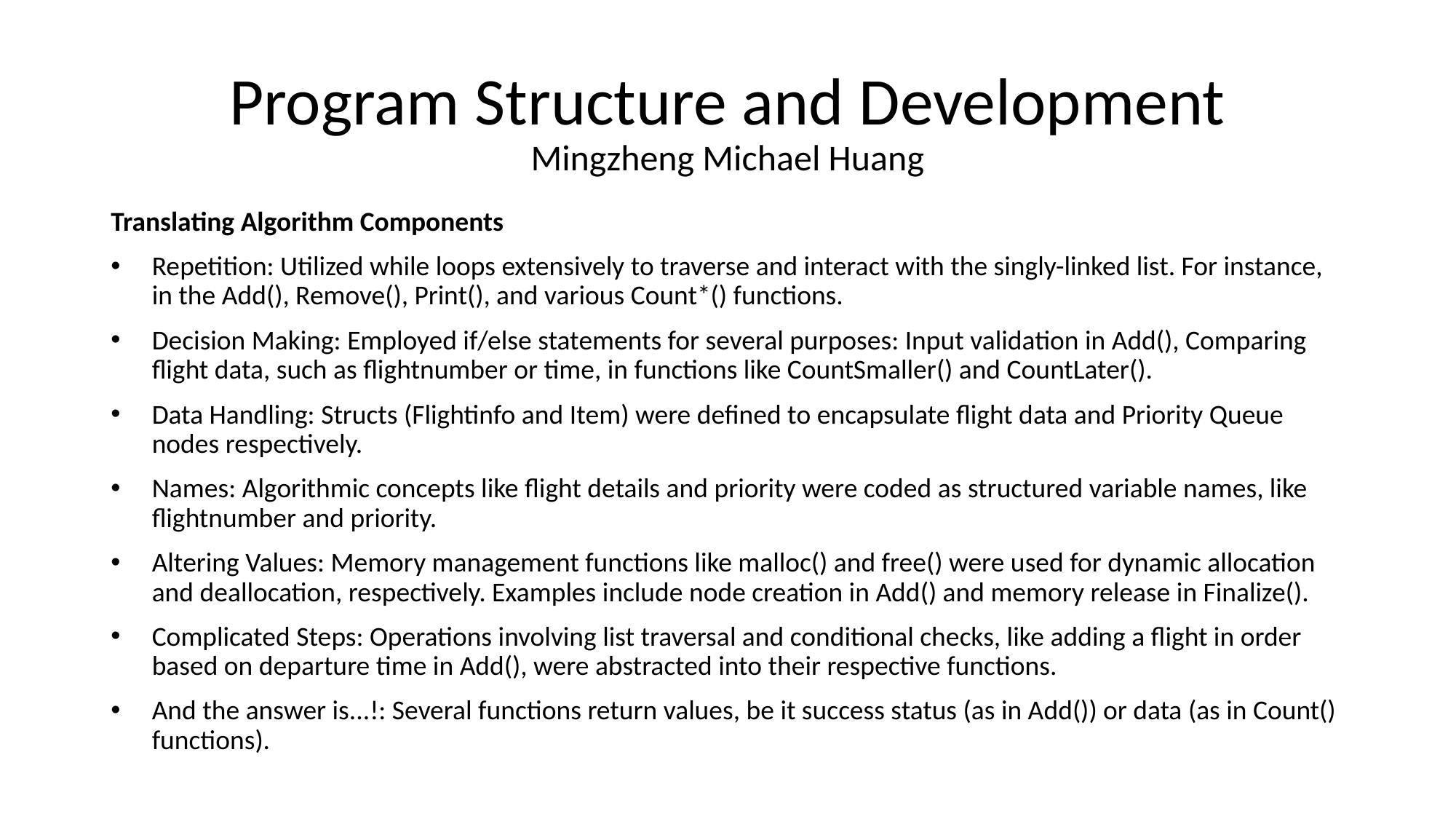

# Program Structure and Development Mingzheng Michael Huang
Translating Algorithm Components
Repetition: Utilized while loops extensively to traverse and interact with the singly-linked list. For instance, in the Add(), Remove(), Print(), and various Count*() functions.
Decision Making: Employed if/else statements for several purposes: Input validation in Add(), Comparing flight data, such as flightnumber or time, in functions like CountSmaller() and CountLater().
Data Handling: Structs (Flightinfo and Item) were defined to encapsulate flight data and Priority Queue nodes respectively.
Names: Algorithmic concepts like flight details and priority were coded as structured variable names, like flightnumber and priority.
Altering Values: Memory management functions like malloc() and free() were used for dynamic allocation and deallocation, respectively. Examples include node creation in Add() and memory release in Finalize().
Complicated Steps: Operations involving list traversal and conditional checks, like adding a flight in order based on departure time in Add(), were abstracted into their respective functions.
And the answer is...!: Several functions return values, be it success status (as in Add()) or data (as in Count() functions).